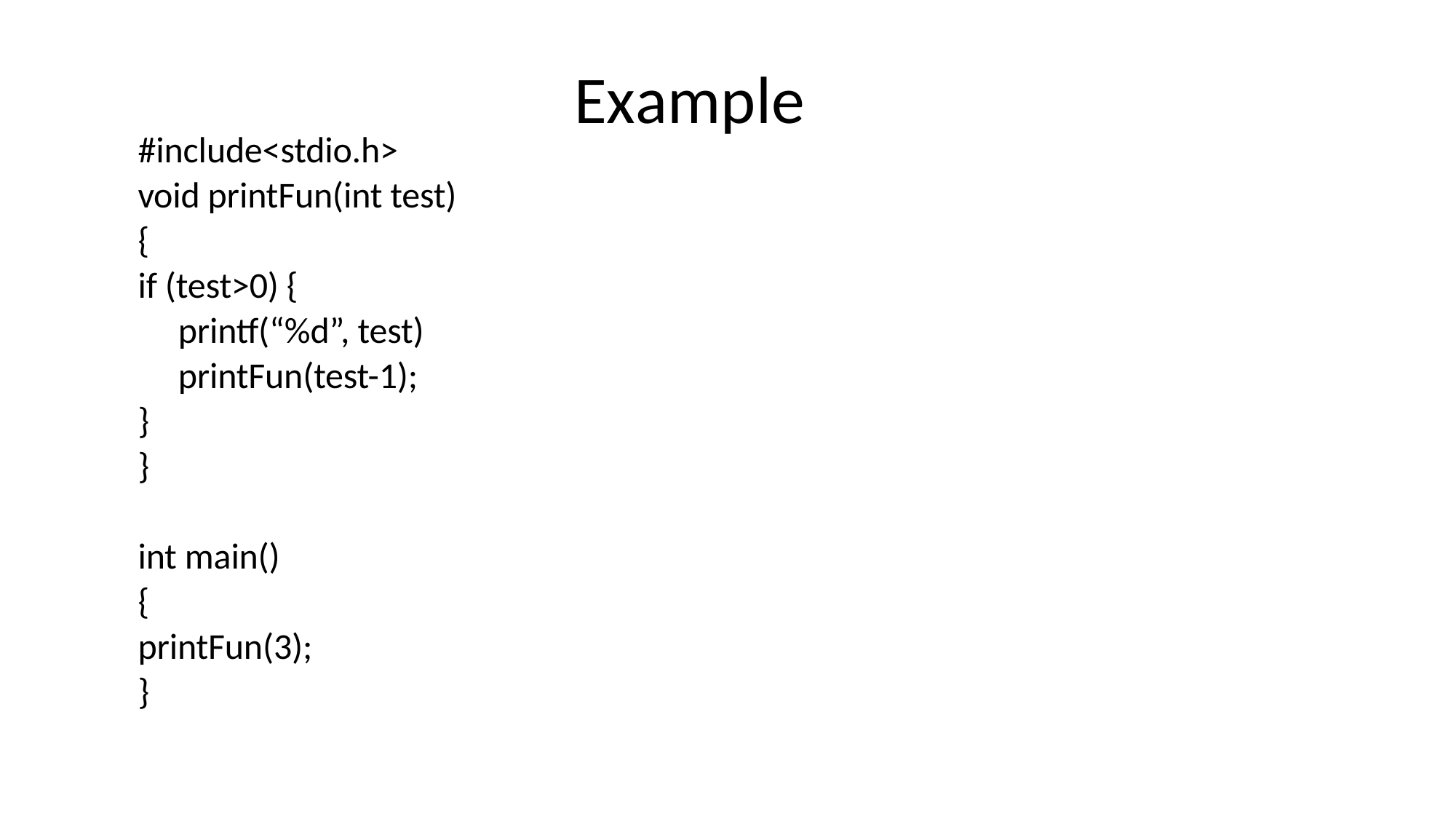

# Example
#include<stdio.h>
void printFun(int test)
{
if (test>0) {
     printf(“%d”, test)
     printFun(test-1);
}
}

int main()
{
printFun(3);
}